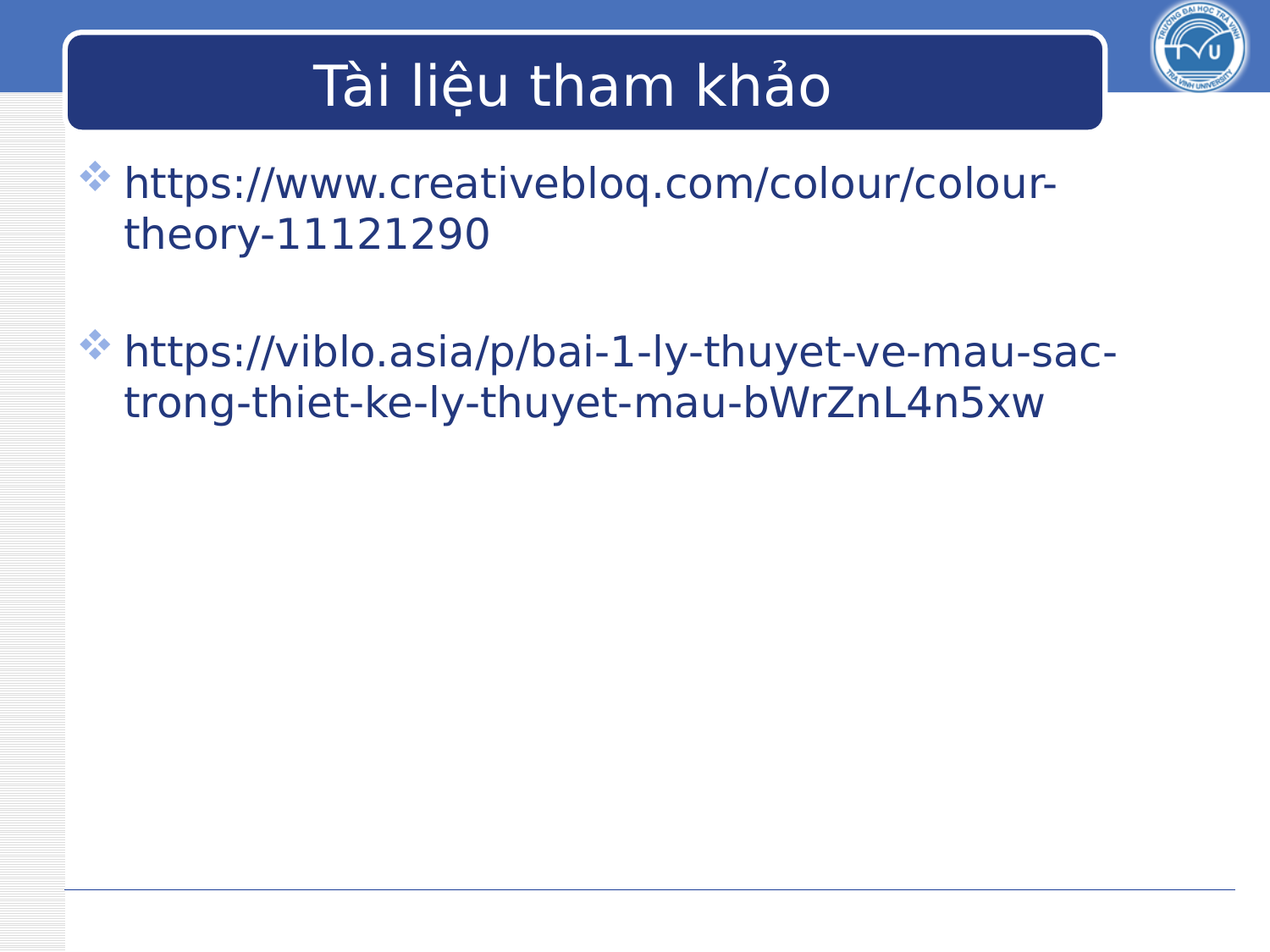

# Tài liệu tham khảo
https://www.creativebloq.com/colour/colour-theory-11121290

https://viblo.asia/p/bai-1-ly-thuyet-ve-mau-sac-trong-thiet-ke-ly-thuyet-mau-bWrZnL4n5xw